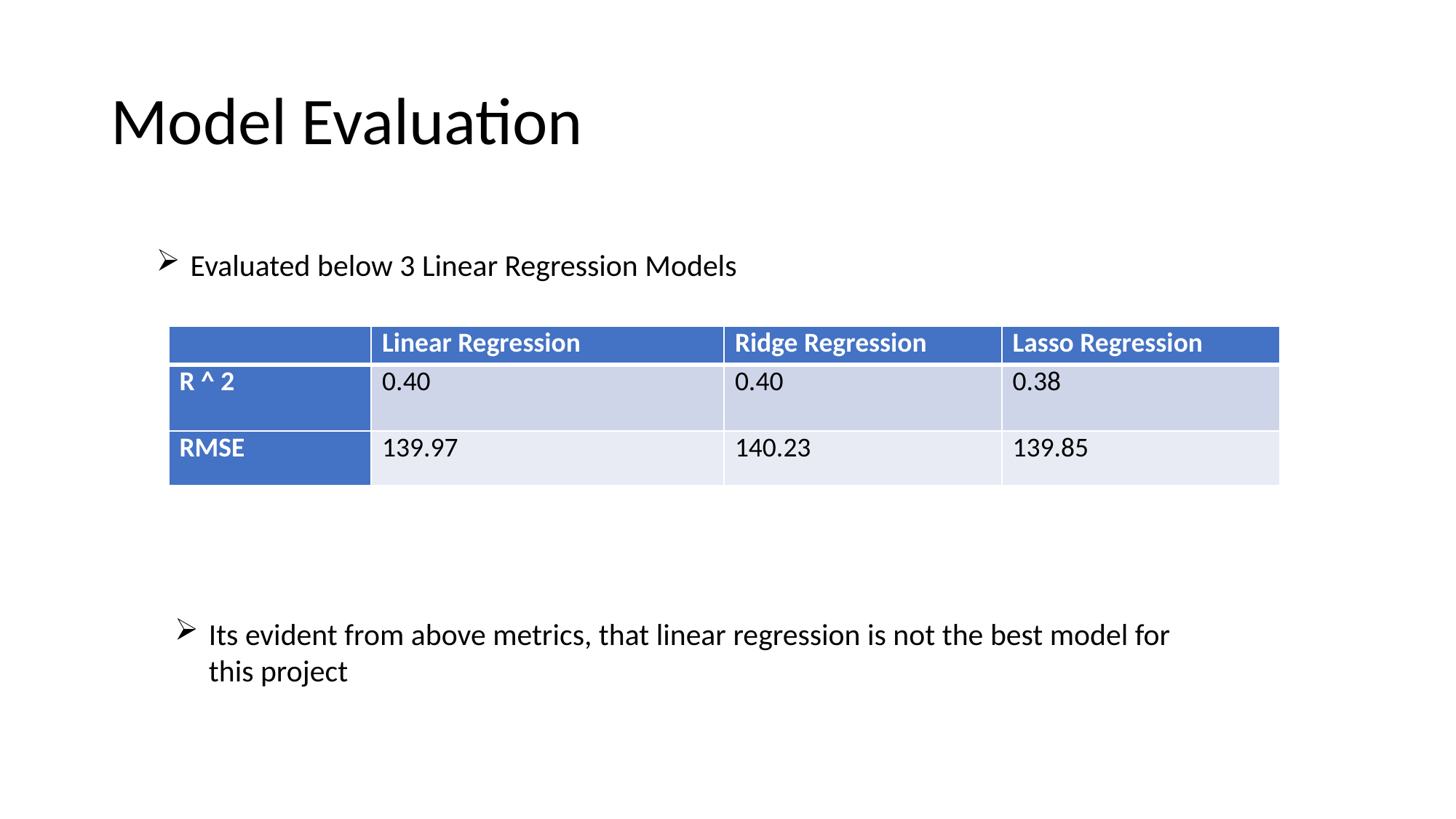

# Model Evaluation
Evaluated below 3 Linear Regression Models
|  | Linear Regression | Ridge Regression | Lasso Regression |
| --- | --- | --- | --- |
| R ^ 2 | 0.40 | 0.40 | 0.38 |
| RMSE | 139.97 | 140.23 | 139.85 |
Its evident from above metrics, that linear regression is not the best model for this project
springboard capstone project - I
12